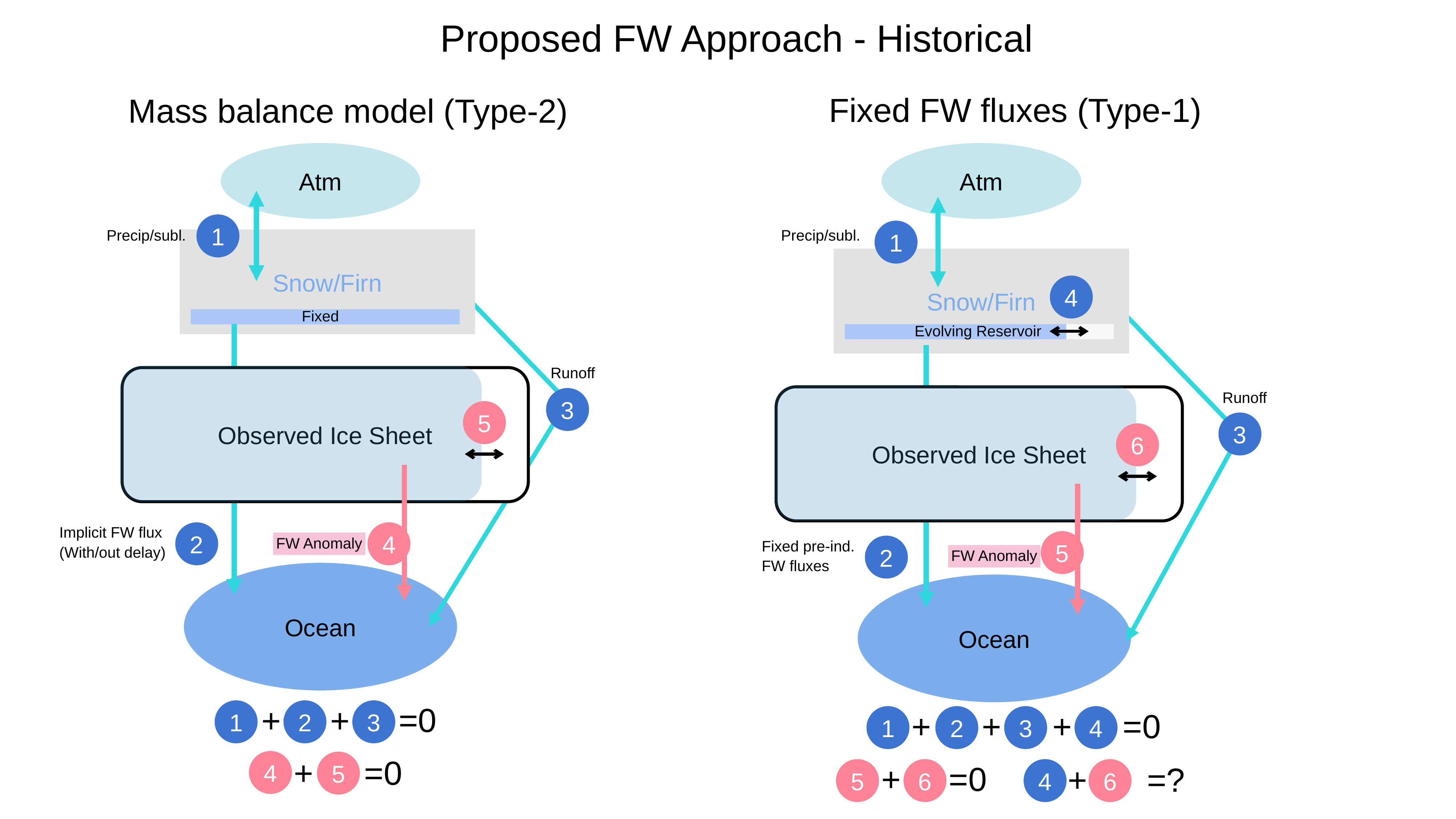

Proposed FW Approach - Historical
Fixed FW fluxes (Type-1)
Mass balance model (Type-2)
Atm
Atm

1
1
Precip/subl.
Precip/subl.
Snow/Firn
Snow/Firn
4
Fixed

Evolving Reservoir

Runoff

Observed Ice Sheet
Runoff

Observed Ice Sheet
3
5
3
6

2
4
Implicit FW flux
(With/out delay)
FW Anomaly
5
2
Fixed pre-ind.
FW fluxes
FW Anomaly
Ocean
Ocean
=0
1
2
3
+
+
=0
1
2
3
4
+
+
+
4
5
+
=0
+
6
5
=0
4
6
+
=?